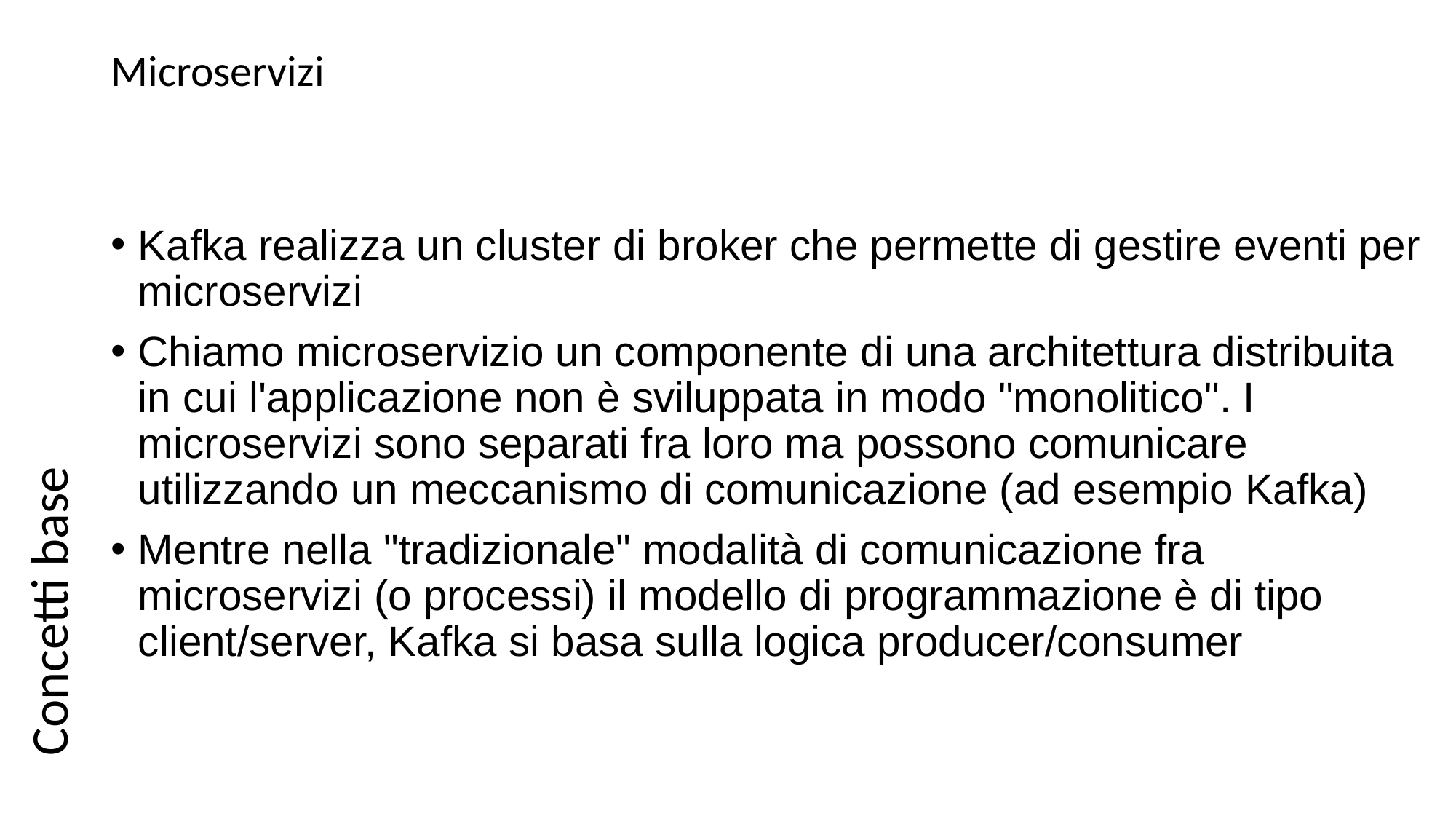

# Microservizi
Concetti base
Kafka realizza un cluster di broker che permette di gestire eventi per microservizi
Chiamo microservizio un componente di una architettura distribuita in cui l'applicazione non è sviluppata in modo "monolitico". I microservizi sono separati fra loro ma possono comunicare utilizzando un meccanismo di comunicazione (ad esempio Kafka)
Mentre nella "tradizionale" modalità di comunicazione fra microservizi (o processi) il modello di programmazione è di tipo client/server, Kafka si basa sulla logica producer/consumer